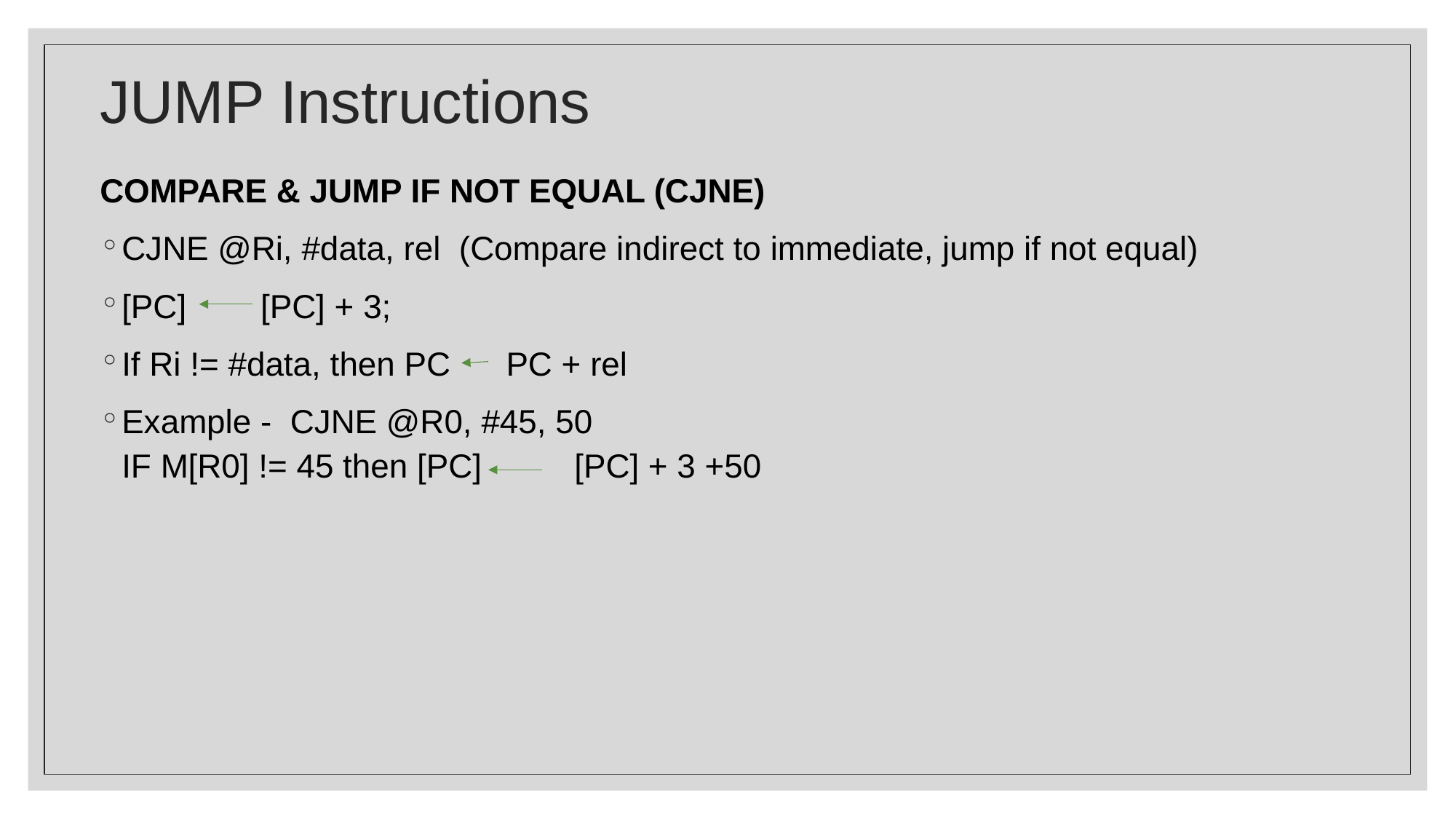

# JUMP Instructions
COMPARE & JUMP IF NOT EQUAL (CJNE)
CJNE @Ri, #data, rel  (Compare indirect to immediate, jump if not equal)
[PC]        [PC] + 3;
If Ri != #data, then PC      PC + rel
Example -  CJNE @R0, #45, 50
IF M[R0] != 45 then [PC]          [PC] + 3 +50